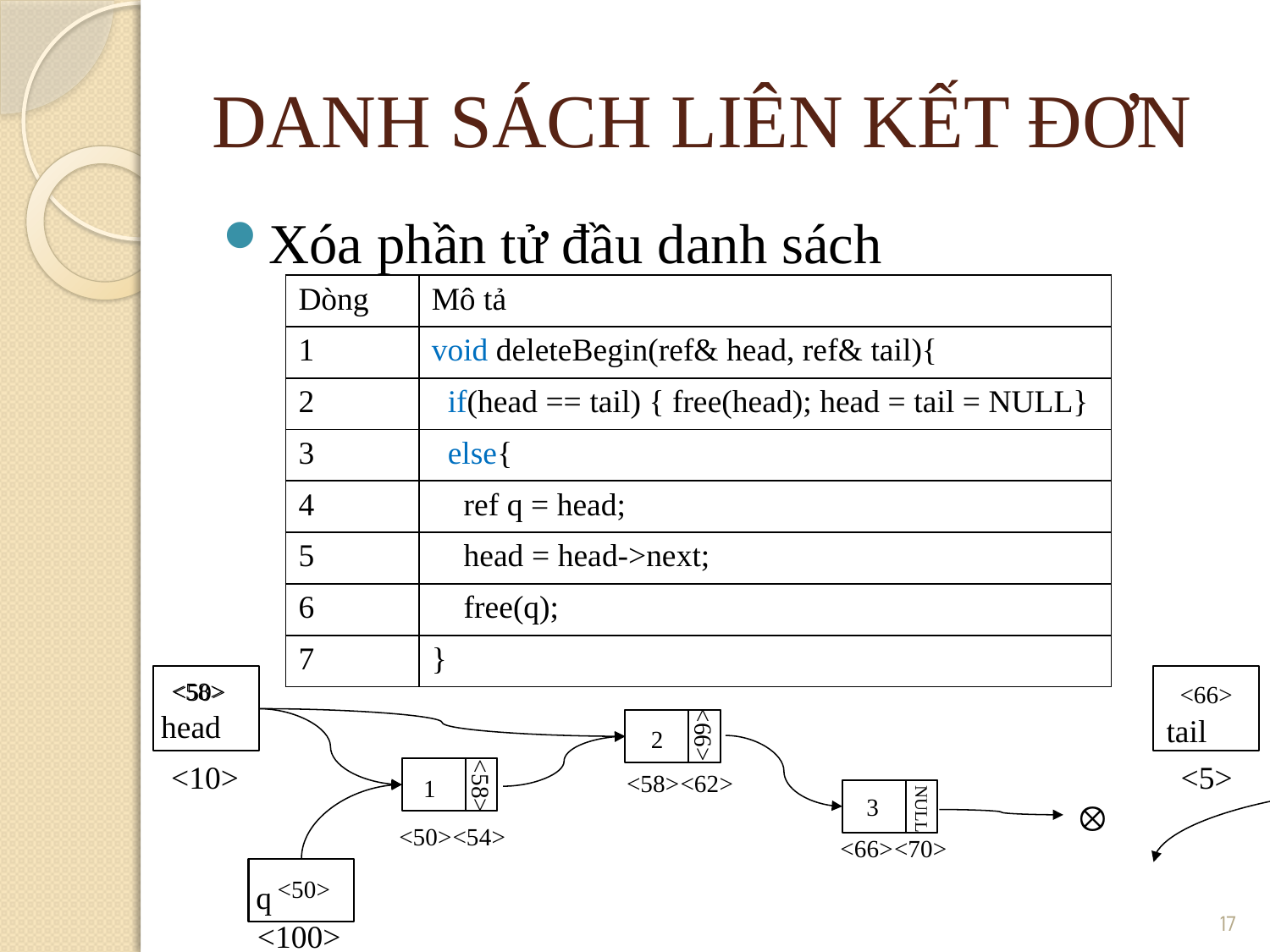

DANH SÁCH LIÊN KẾT ĐƠN
Xóa phần tử đầu danh sách
| Dòng | Mô tả |
| --- | --- |
| 1 | void deleteBegin(ref& head, ref& tail){ |
| 2 | if(head == tail) { free(head); head = tail = NULL} |
| 3 | else{ |
| 4 | ref q = head; |
| 5 | head = head->next; |
| 6 | free(q); |
| 7 | } |

<58>
<50>
<66>
head
tail

<66>
2

<10>
<5>

<58>
<62>
<58>
1

⊗
3

NULL

<50>
<54>
<66>
<70>

<50>
q
17
<100>